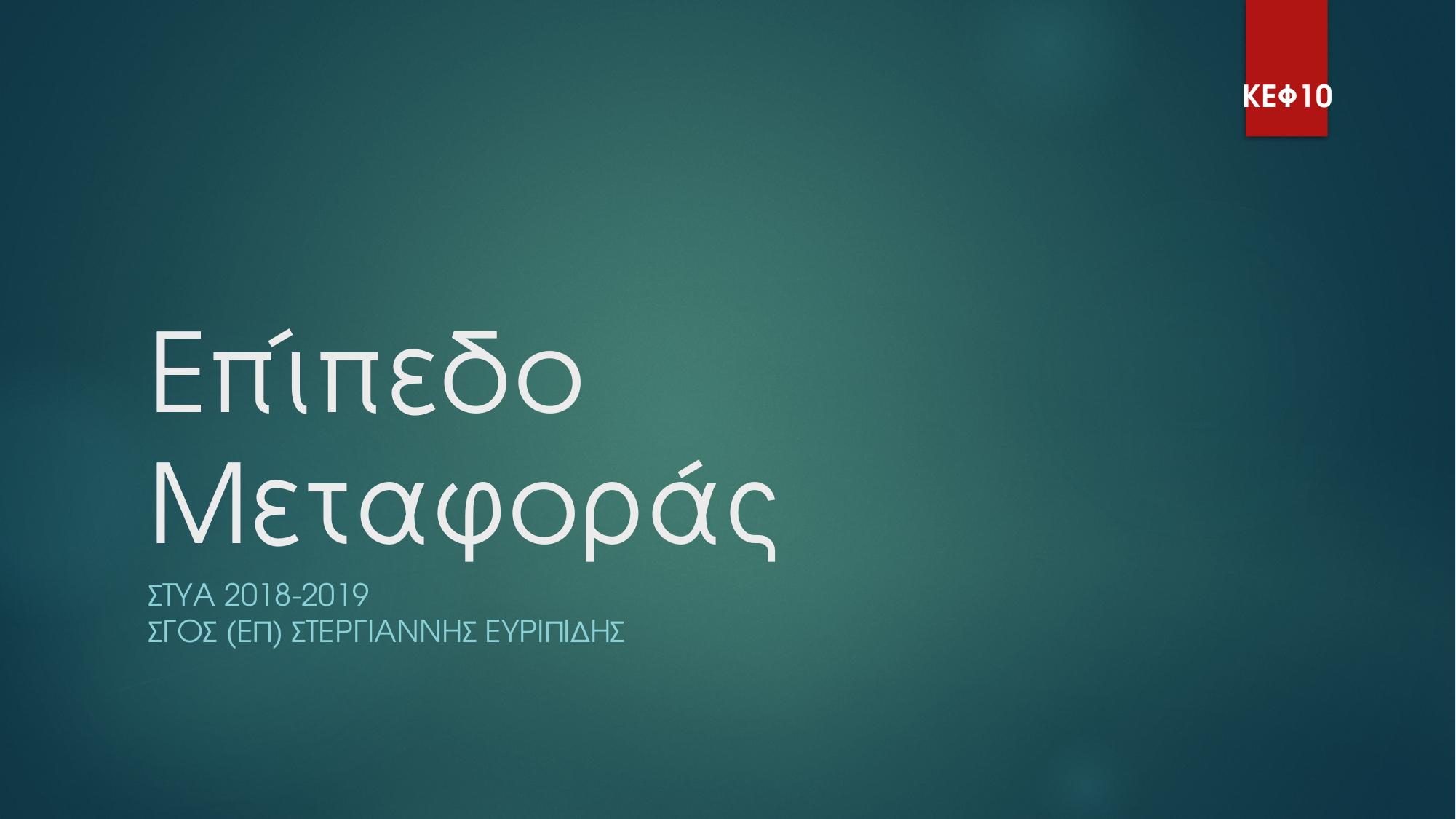

ΚΕΦ10
Επίπεδο Μεταφοράς
ΣΤΥΑ 2018-2019
ΣΓΟΣ (ΕΠ) ΣΤΕΡΓΙΑΝΝΗς ΕΥΡΙΠΙΔΗΣ